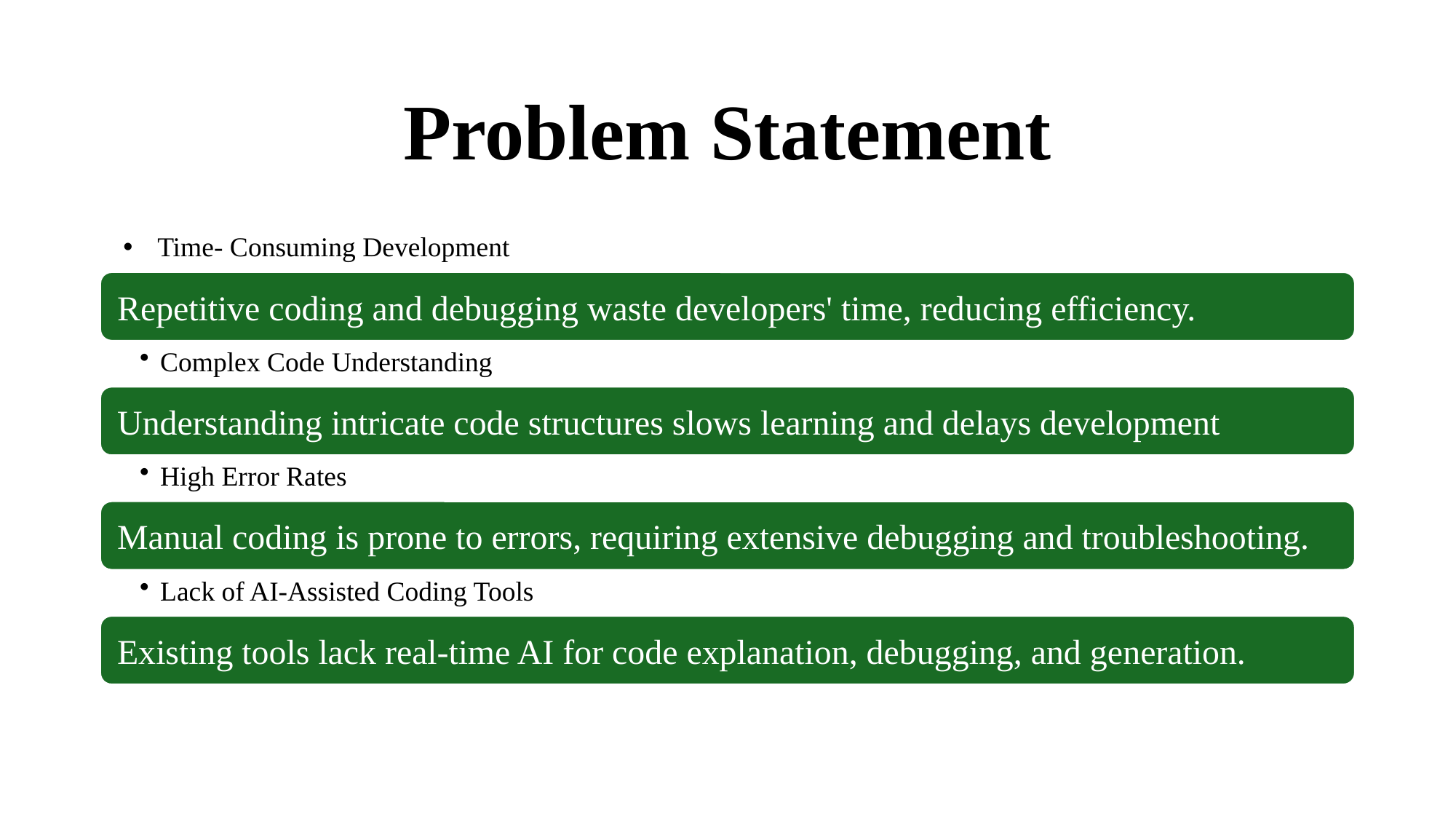

# Problem Statement
Repetitive coding and debugging waste developers' time, reducing efficiency.
Complex Code Understanding
Understanding intricate code structures slows learning and delays development
High Error Rates
Manual coding is prone to errors, requiring extensive debugging and troubleshooting.
Lack of AI-Assisted Coding Tools
Existing tools lack real-time AI for code explanation, debugging, and generation.
Time- Consuming Development